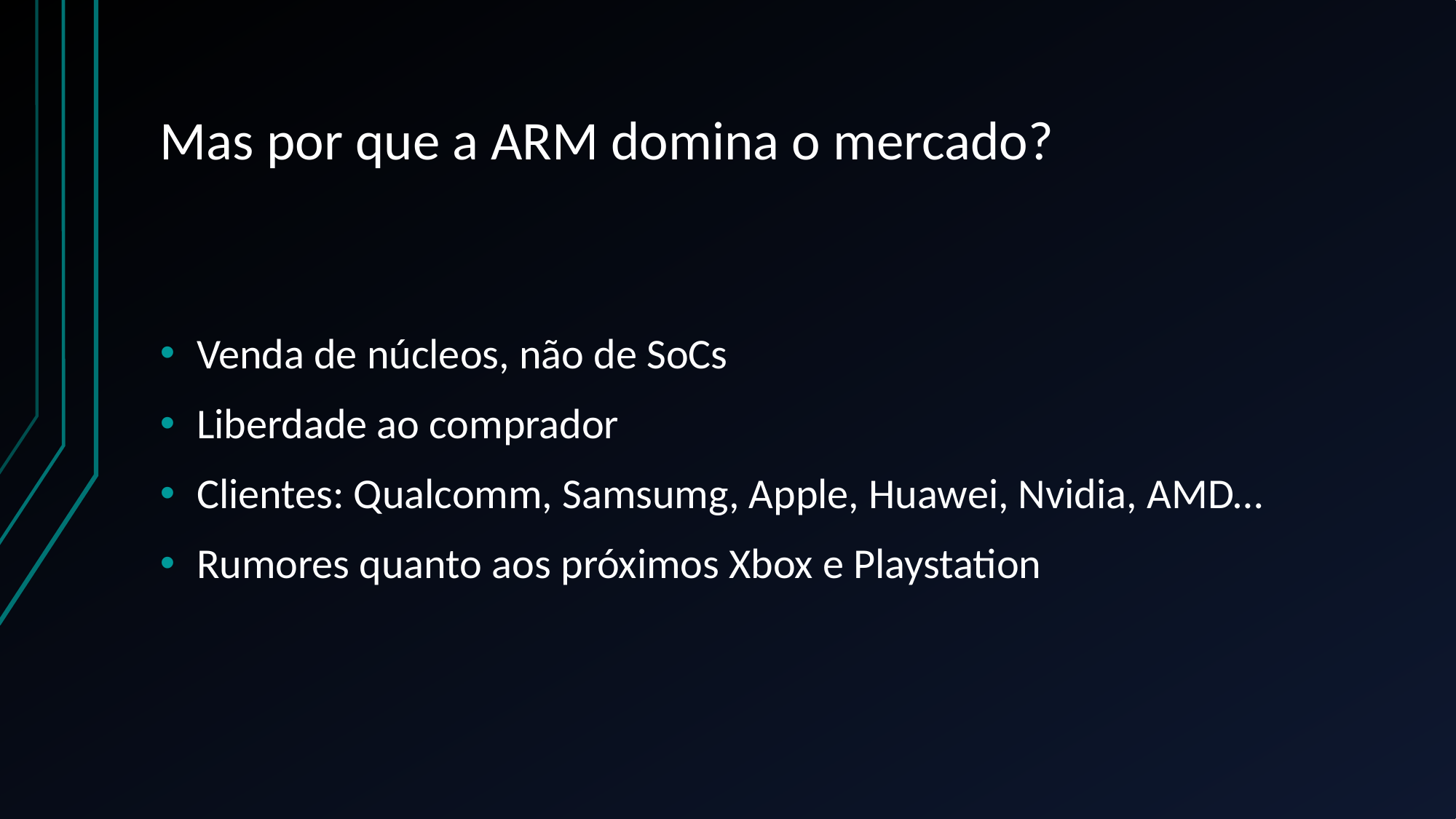

# Mas por que a ARM domina o mercado?
Venda de núcleos, não de SoCs
Liberdade ao comprador
Clientes: Qualcomm, Samsumg, Apple, Huawei, Nvidia, AMD…
Rumores quanto aos próximos Xbox e Playstation